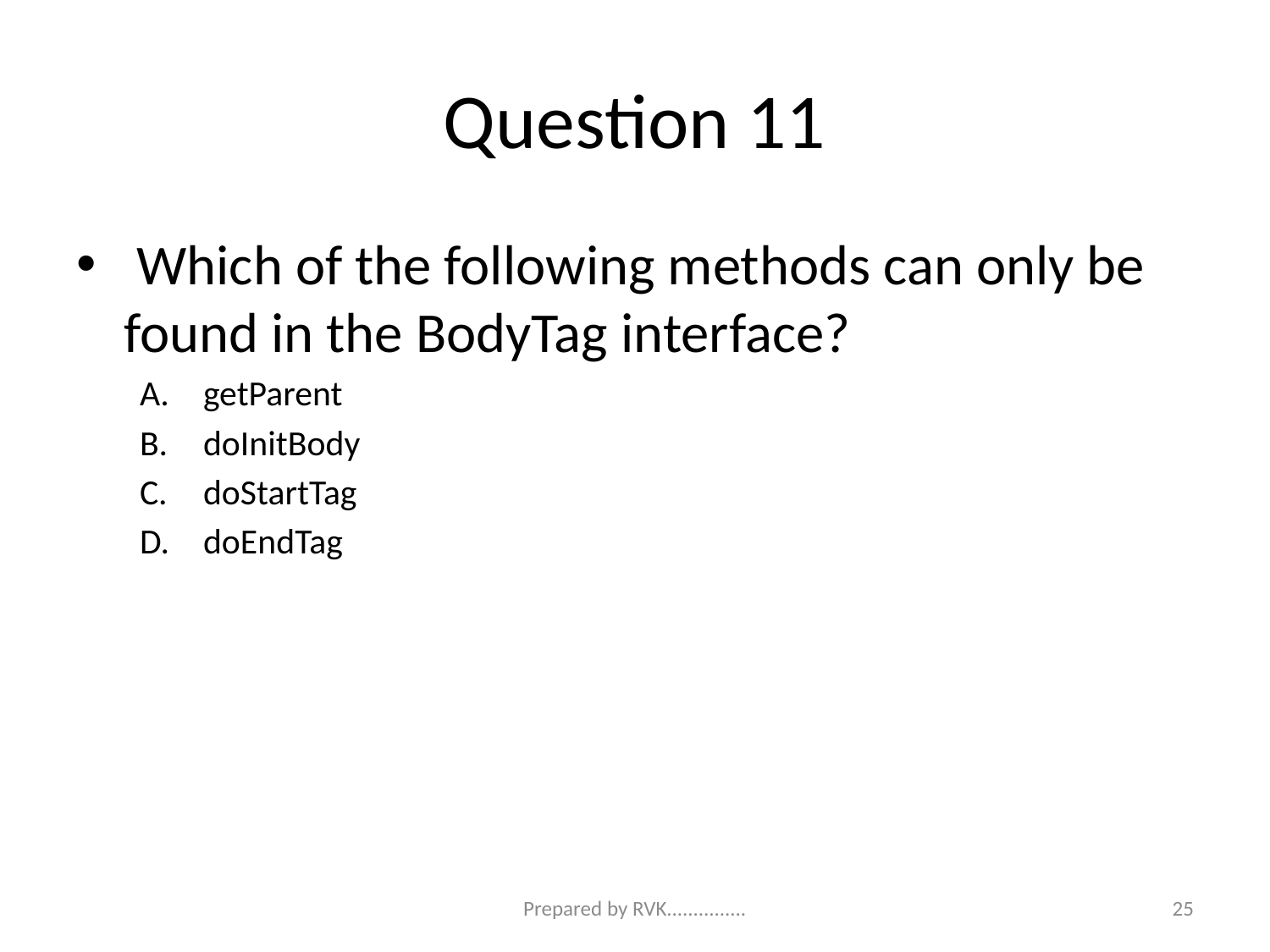

# Question 11
 Which of the following methods can only be found in the BodyTag interface?
getParent
doInitBody
doStartTag
doEndTag

25
Prepared by RVK...............